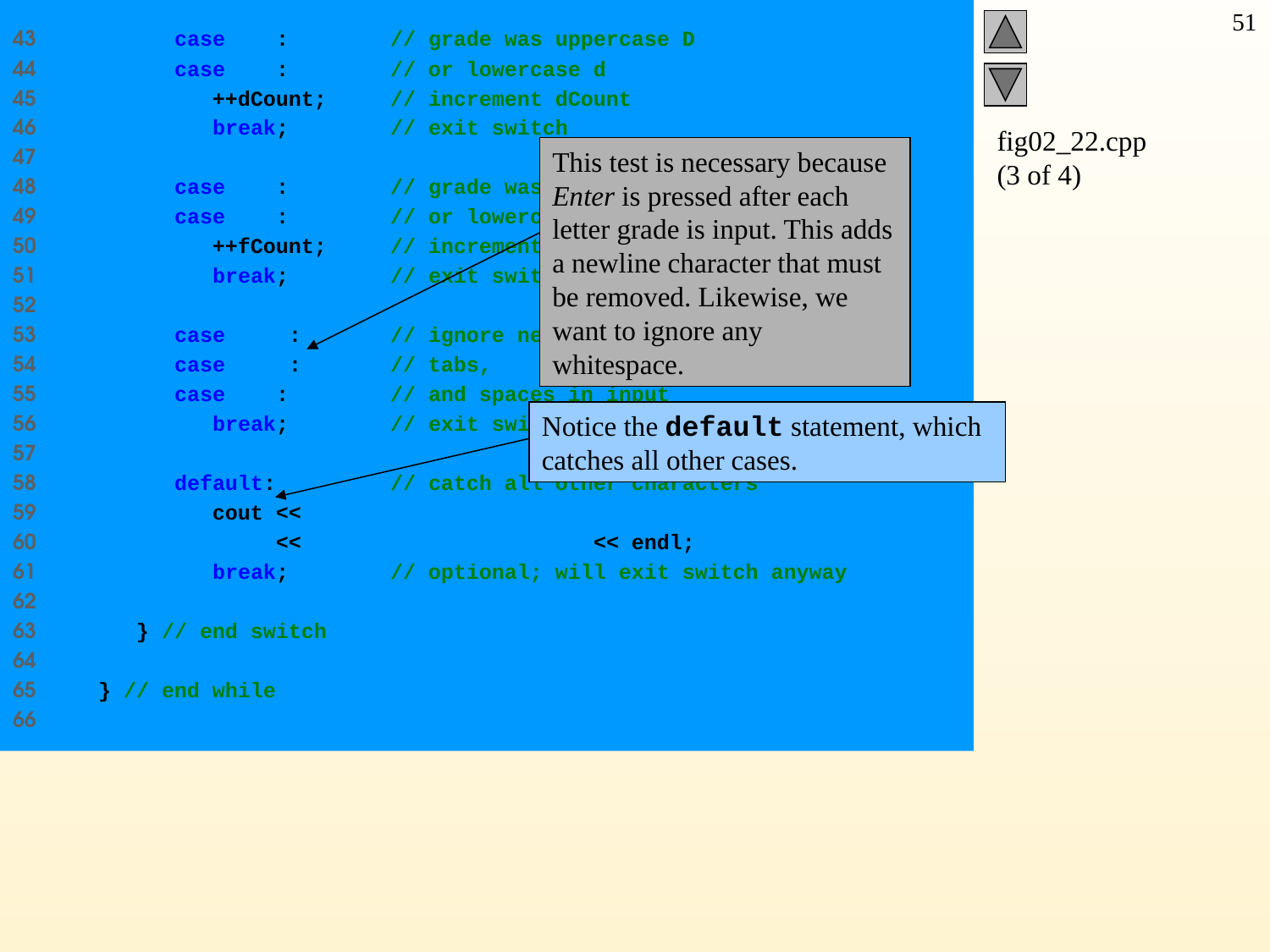

43             case 'D':        // grade was uppercase D
44             case 'd':        // or lowercase d
45                ++dCount;     // increment dCount
46                break;        // exit switch
47
48             case 'F':        // grade was uppercase F
49             case 'f':        // or lowercase f
50                ++fCount;     // increment fCount
51                break;        // exit switch
52
53             case '\n':       // ignore newlines,
54             case '\t':       // tabs,
55             case ' ':        // and spaces in input
56                break;        // exit switch
57
58             default:         // catch all other characters
59                cout << "Incorrect letter grade entered."
60                     << " Enter a new grade." << endl;
61                break;        // optional; will exit switch anyway
62
63          } // end switch
64
65       } // end while
66

51
# fig02_22.cpp (3 of 4)
This test is necessary because Enter is pressed after each letter grade is input. This adds a newline character that must be removed. Likewise, we want to ignore any whitespace.

Notice the default statement, which catches all other cases.